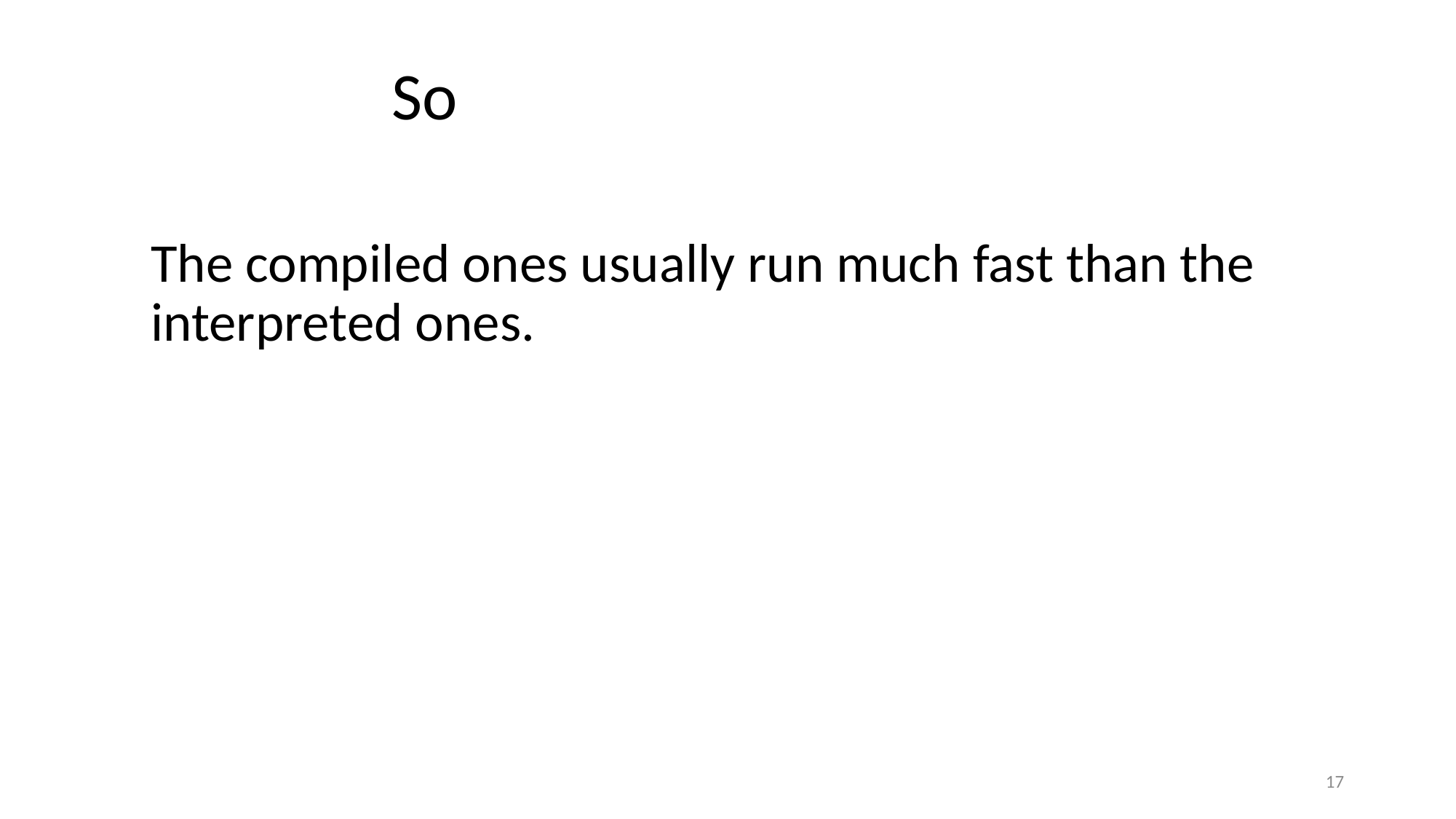

# So
The compiled ones usually run much fast than the interpreted ones.
17